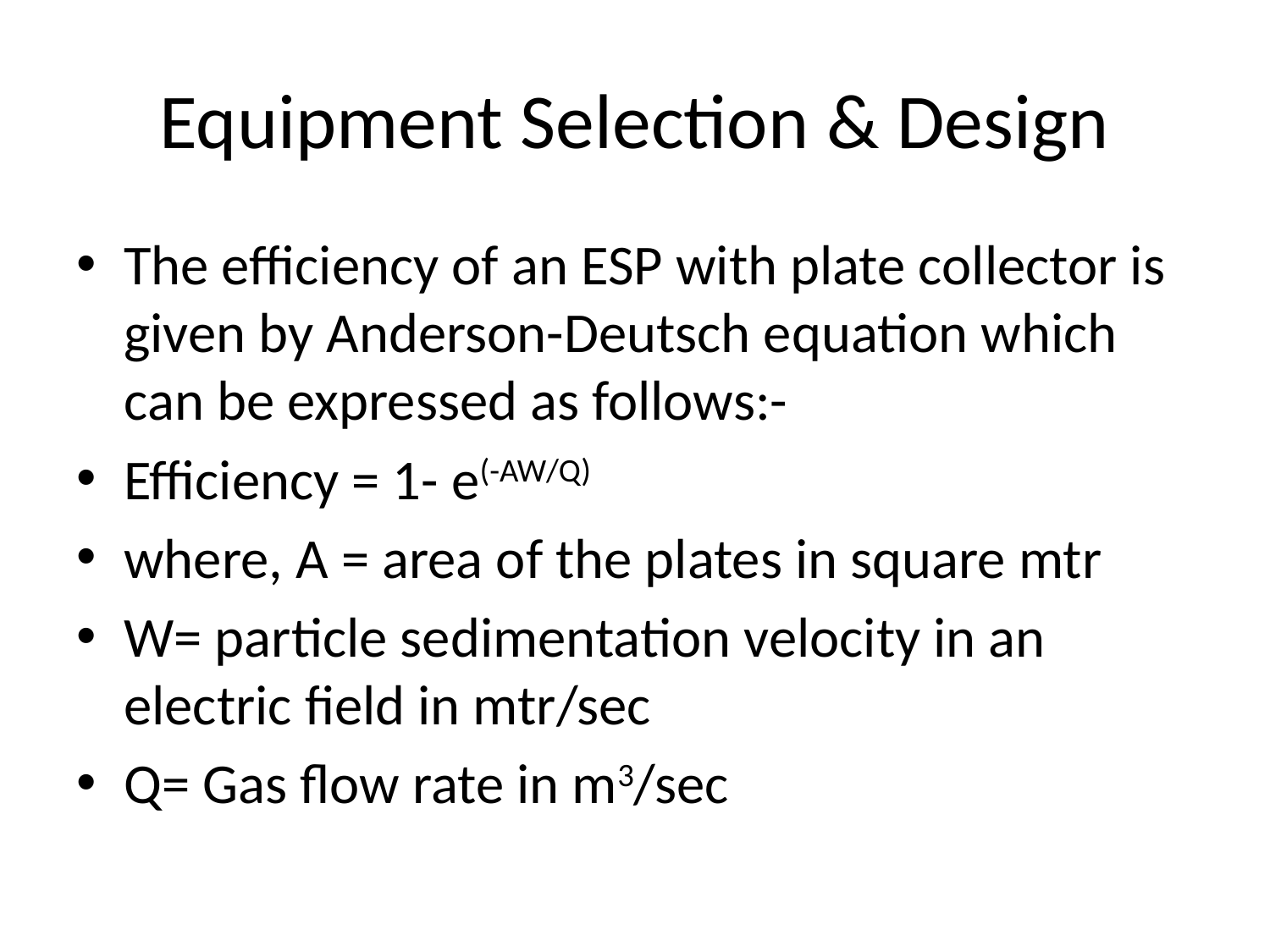

# Equipment Selection & Design
The efficiency of an ESP with plate collector is given by Anderson-Deutsch equation which can be expressed as follows:-
Efficiency = 1- e(-AW/Q)
where, A = area of the plates in square mtr
W= particle sedimentation velocity in an electric field in mtr/sec
Q= Gas flow rate in m3/sec